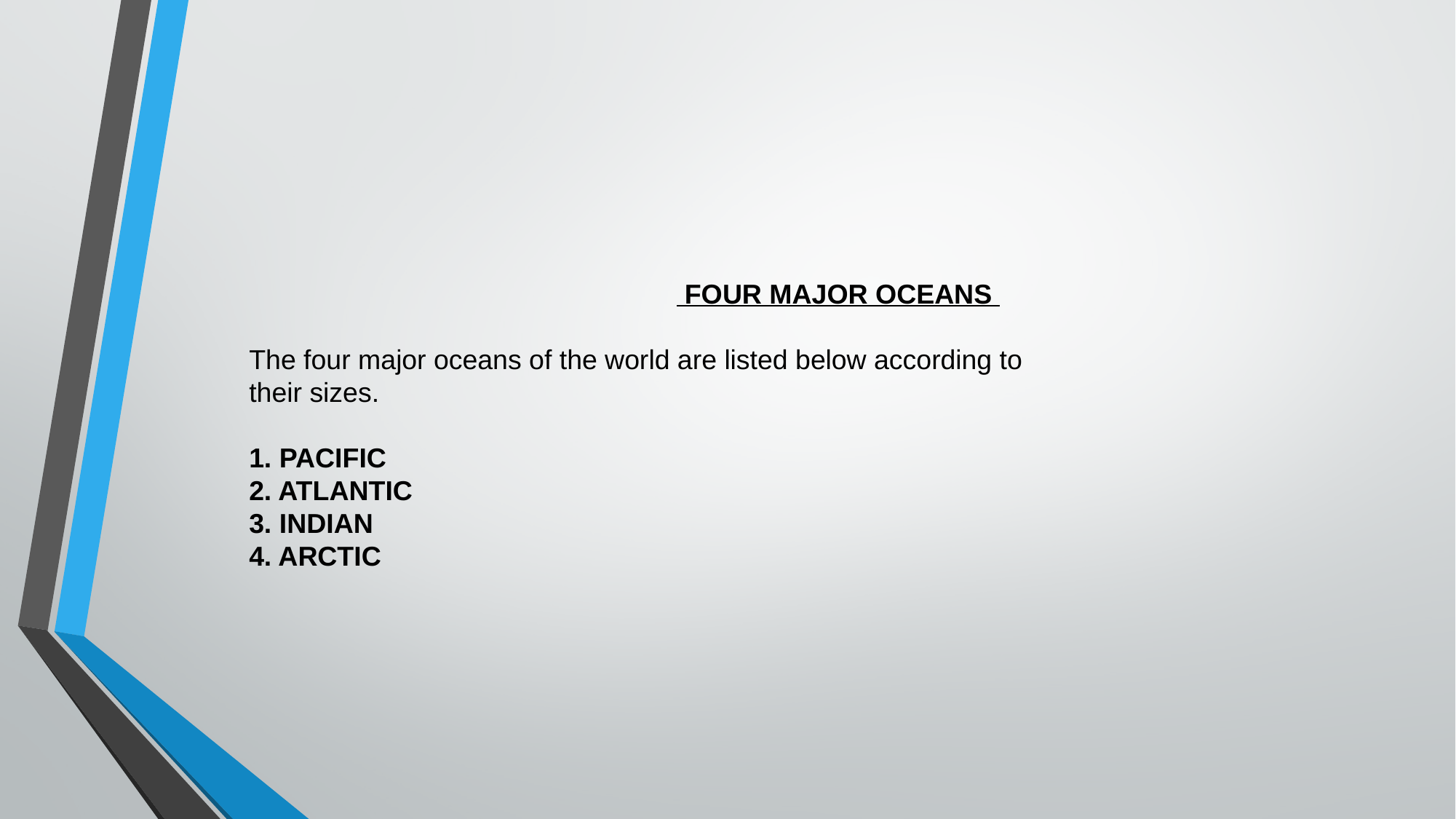

FOUR MAJOR OCEANS

The four major oceans of the world are listed below according to their sizes.

1. PACIFIC
2. ATLANTIC
3. INDIAN
4. ARCTIC